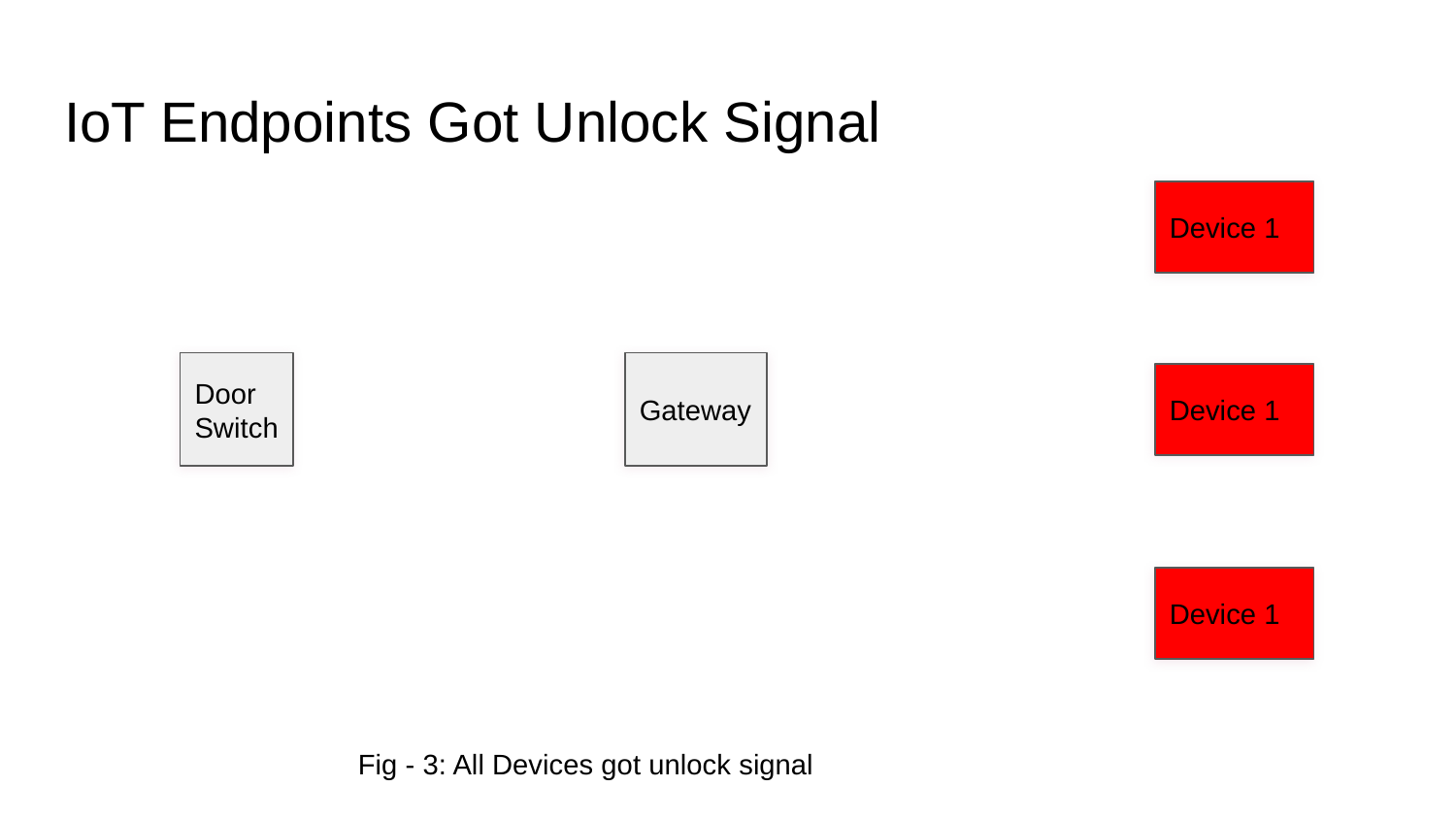

# IoT Endpoints Got Unlock Signal
Device 1
Door Switch
Gateway
Device 1
Device 1

Fig - 3: All Devices got unlock signal